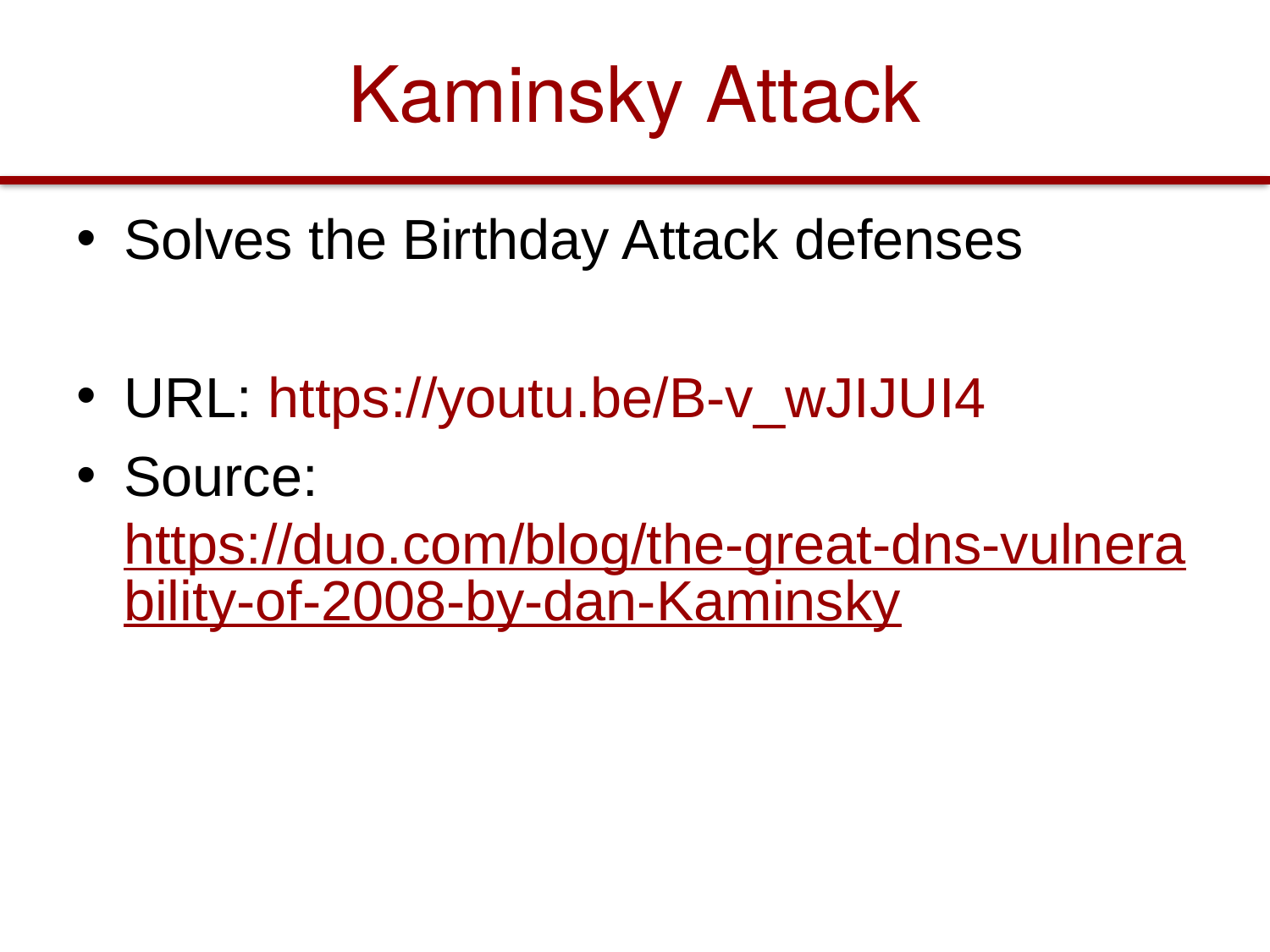

# Kaminsky Attack
Solves the Birthday Attack defenses

URL: https://youtu.be/B-v_wJIJUI4
Source: https://duo.com/blog/the-great-dns-vulnerability-of-2008-by-dan-Kaminsky